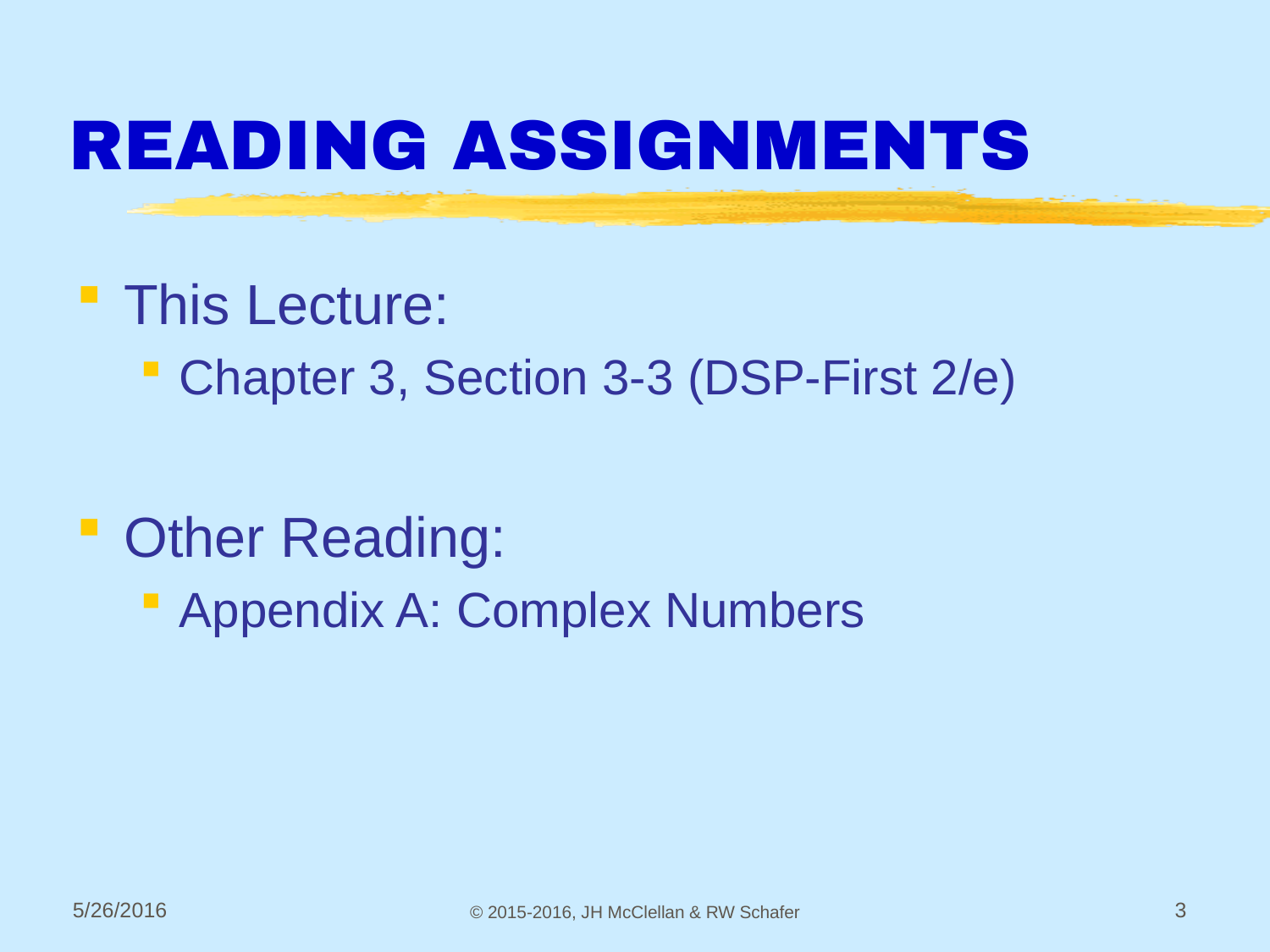

# READING ASSIGNMENTS
This Lecture:
Chapter 3, Section 3-3 (DSP-First 2/e)

Other Reading:
Appendix A: Complex Numbers
5/26/2016
© 2015-2016, JH McClellan & RW Schafer
3